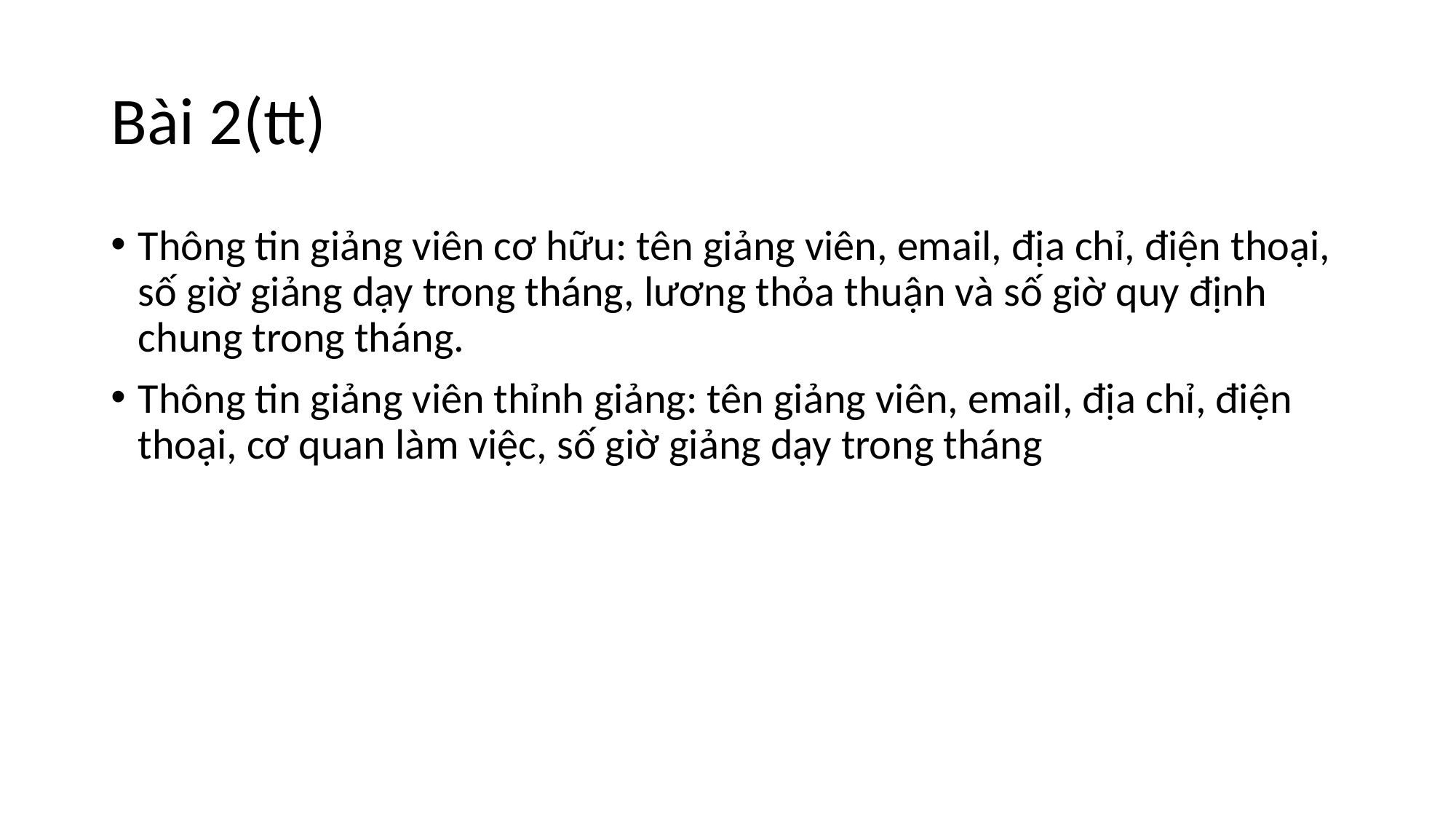

# Bài 2(tt)
Thông tin giảng viên cơ hữu: tên giảng viên, email, địa chỉ, điện thoại, số giờ giảng dạy trong tháng, lương thỏa thuận và số giờ quy định chung trong tháng.
Thông tin giảng viên thỉnh giảng: tên giảng viên, email, địa chỉ, điện thoại, cơ quan làm việc, số giờ giảng dạy trong tháng